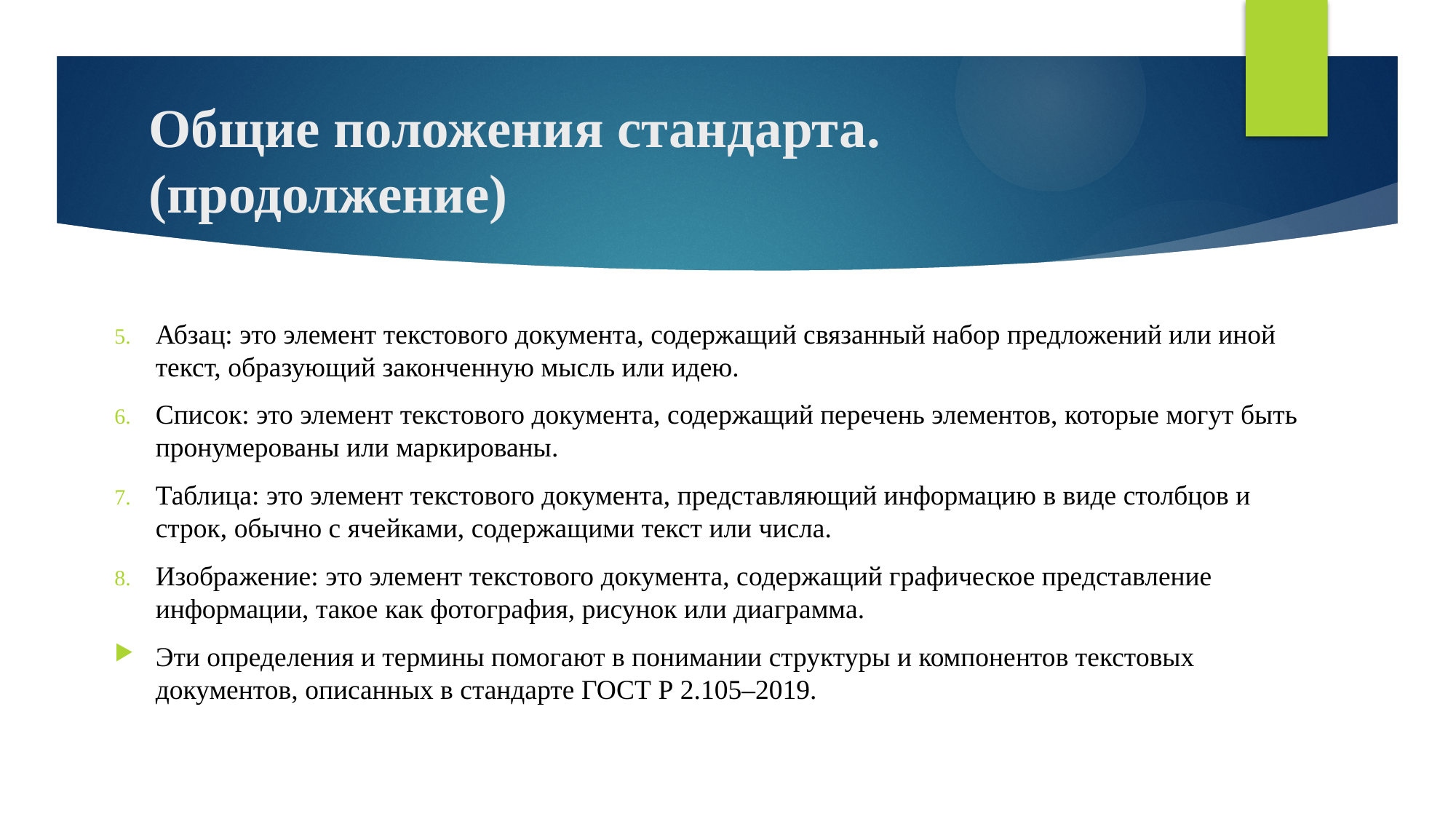

# Общие положения стандарта.(продолжение)
Абзац: это элемент текстового документа, содержащий связанный набор предложений или иной текст, образующий законченную мысль или идею.
Список: это элемент текстового документа, содержащий перечень элементов, которые могут быть пронумерованы или маркированы.
Таблица: это элемент текстового документа, представляющий информацию в виде столбцов и строк, обычно с ячейками, содержащими текст или числа.
Изображение: это элемент текстового документа, содержащий графическое представление информации, такое как фотография, рисунок или диаграмма.
Эти определения и термины помогают в понимании структуры и компонентов текстовых документов, описанных в стандарте ГОСТ Р 2.105–2019.